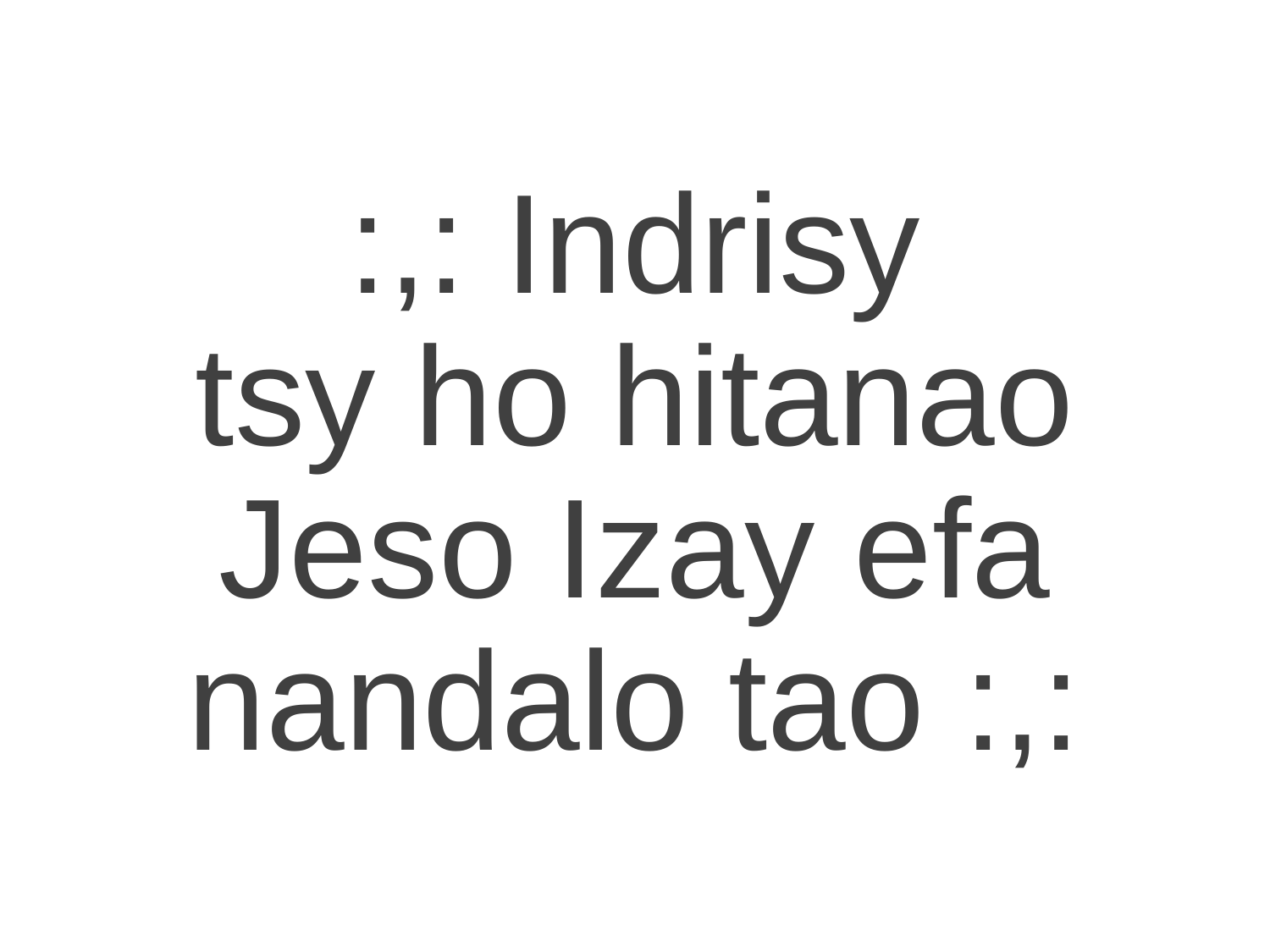

:,: Indrisy
tsy ho hitanao
Jeso Izay efa nandalo tao :,: